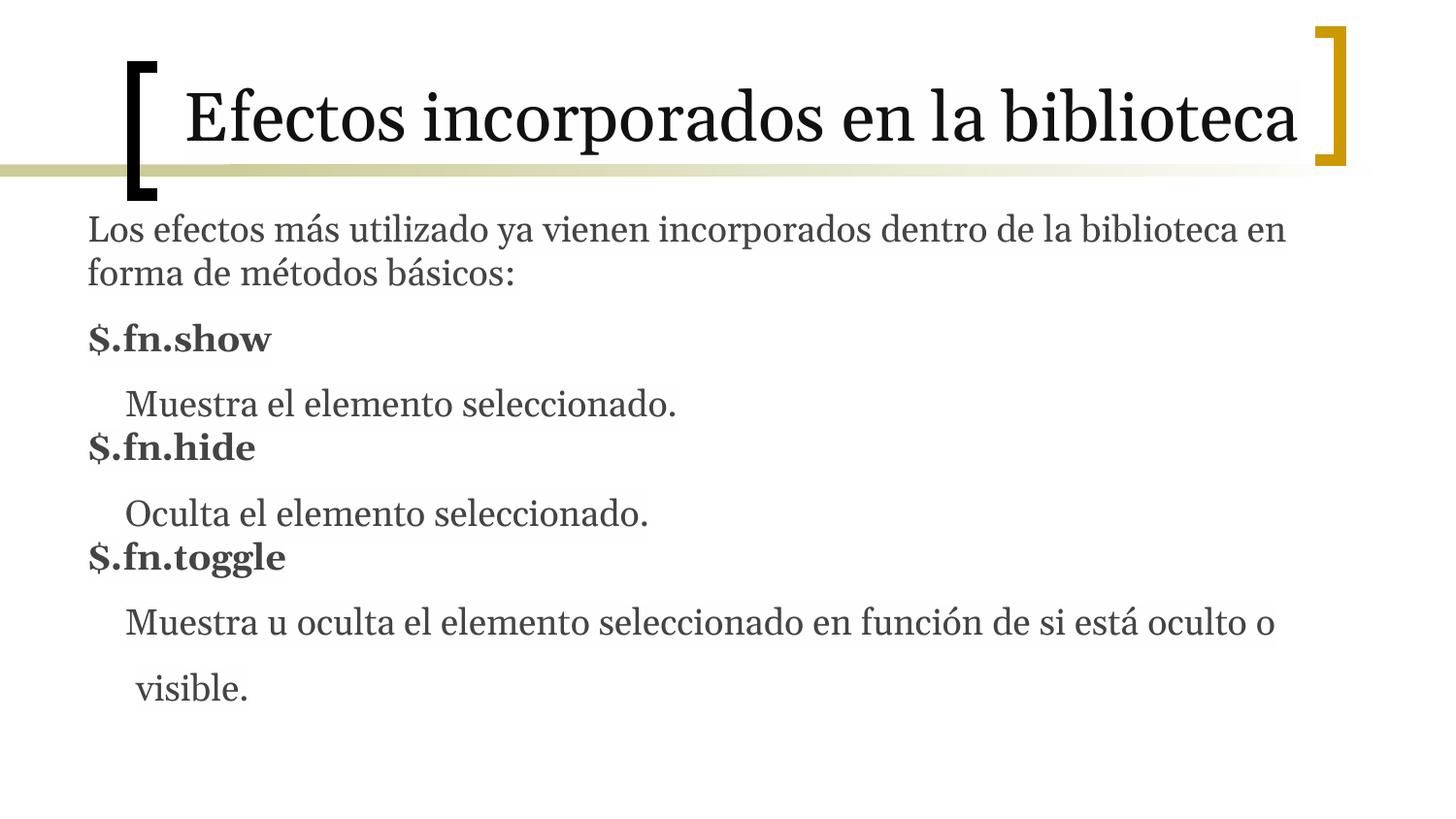

# Efectos incorporados en la biblioteca
Los efectos más utilizado ya vienen incorporados dentro de la biblioteca en forma de métodos básicos:
$.fn.show
Muestra el elemento seleccionado.
$.fn.hide
Oculta el elemento seleccionado.
$.fn.toggle
Muestra u oculta el elemento seleccionado en función de si está oculto o visible.